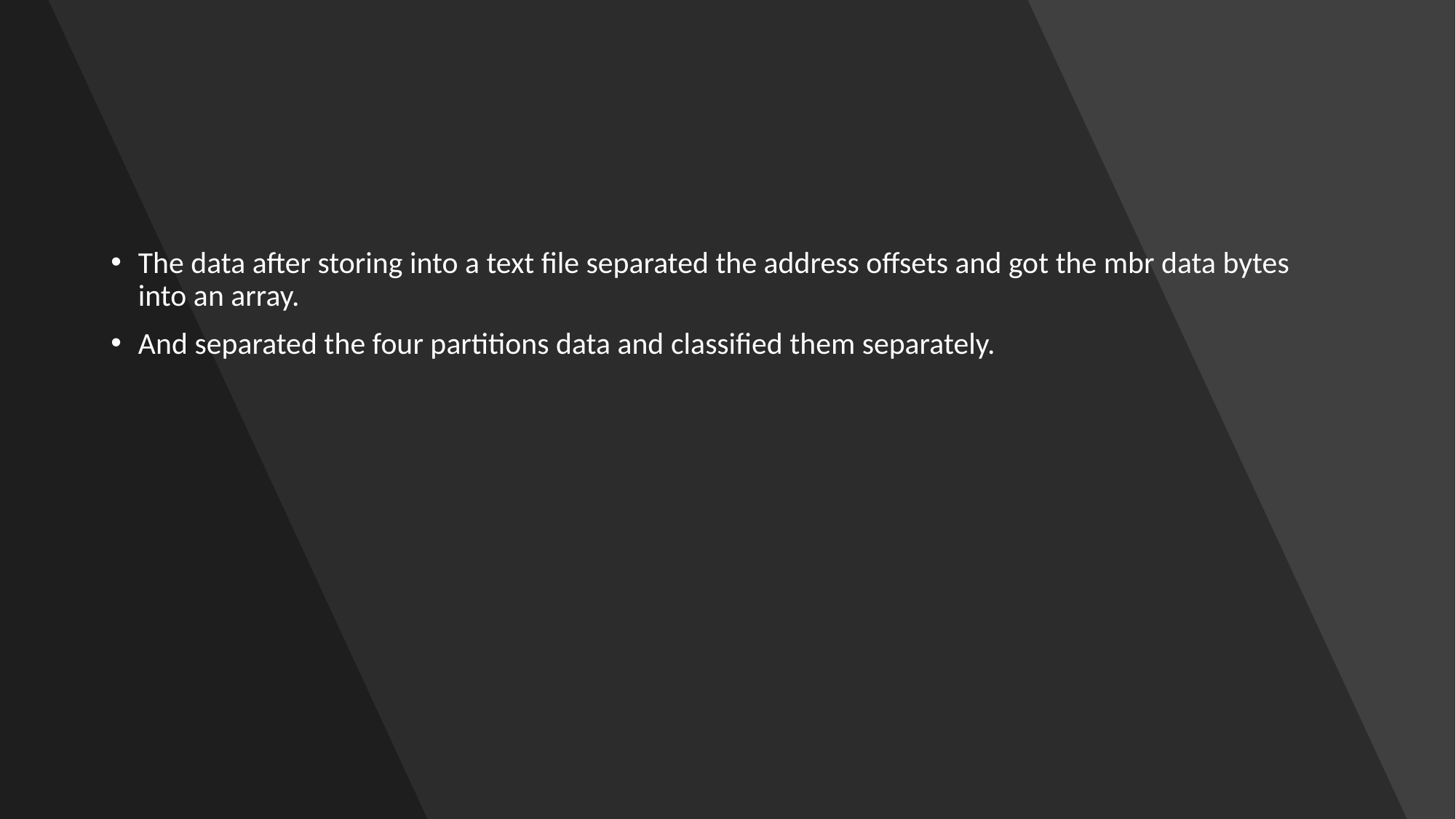

The data after storing into a text file separated the address offsets and got the mbr data bytes into an array.
And separated the four partitions data and classified them separately.